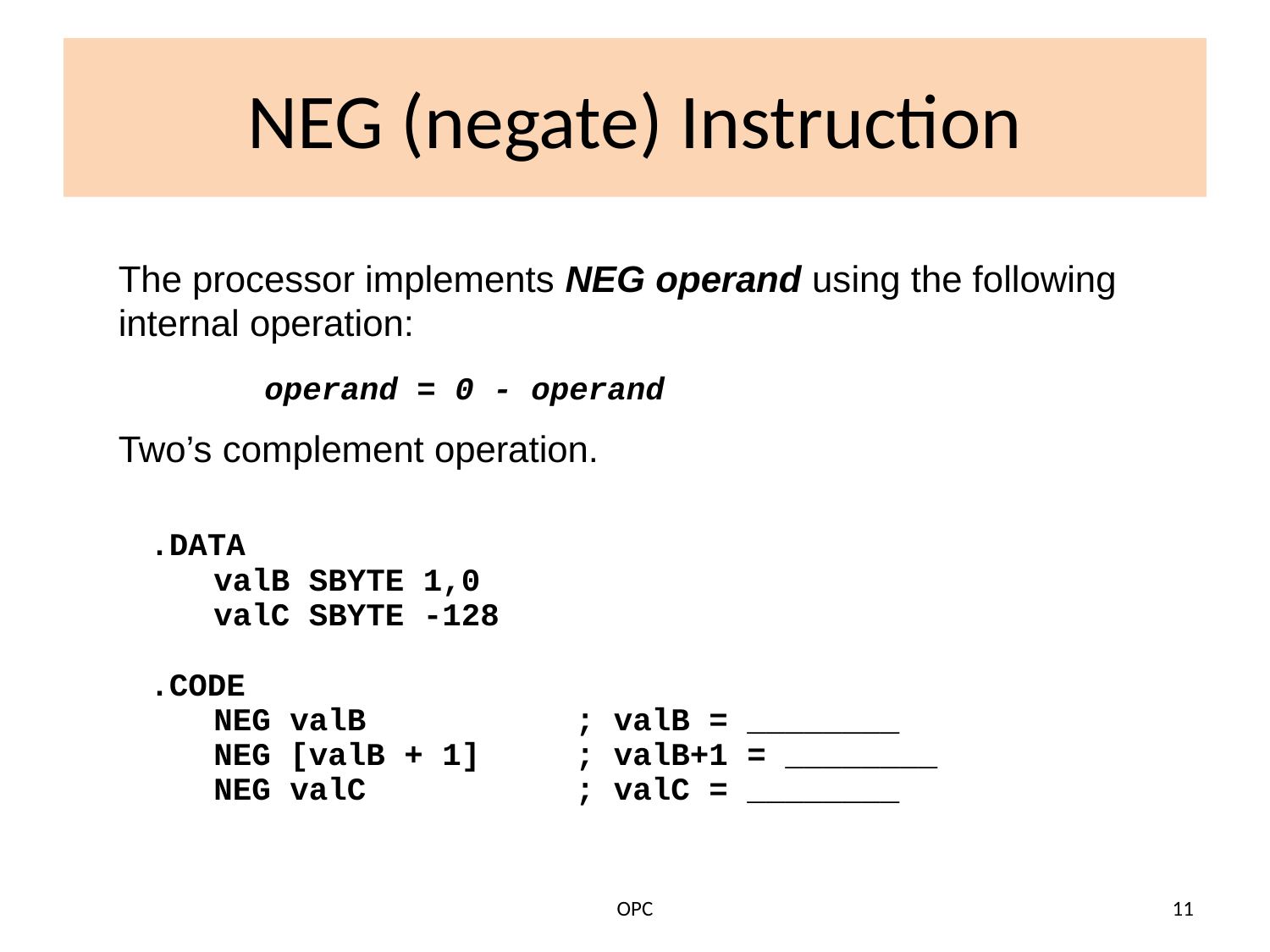

# NEG (negate) Instruction
The processor implements NEG operand using the following internal operation:
	 operand = 0 - operand
Two’s complement operation.
.DATA
	valB SBYTE 1,0
	valC SBYTE -128

.CODE
	NEG valB           ; valB = ________
	NEG [valB + 1]     ; valB+1 = ________
	NEG valC           ; valC = ________
OPC
11